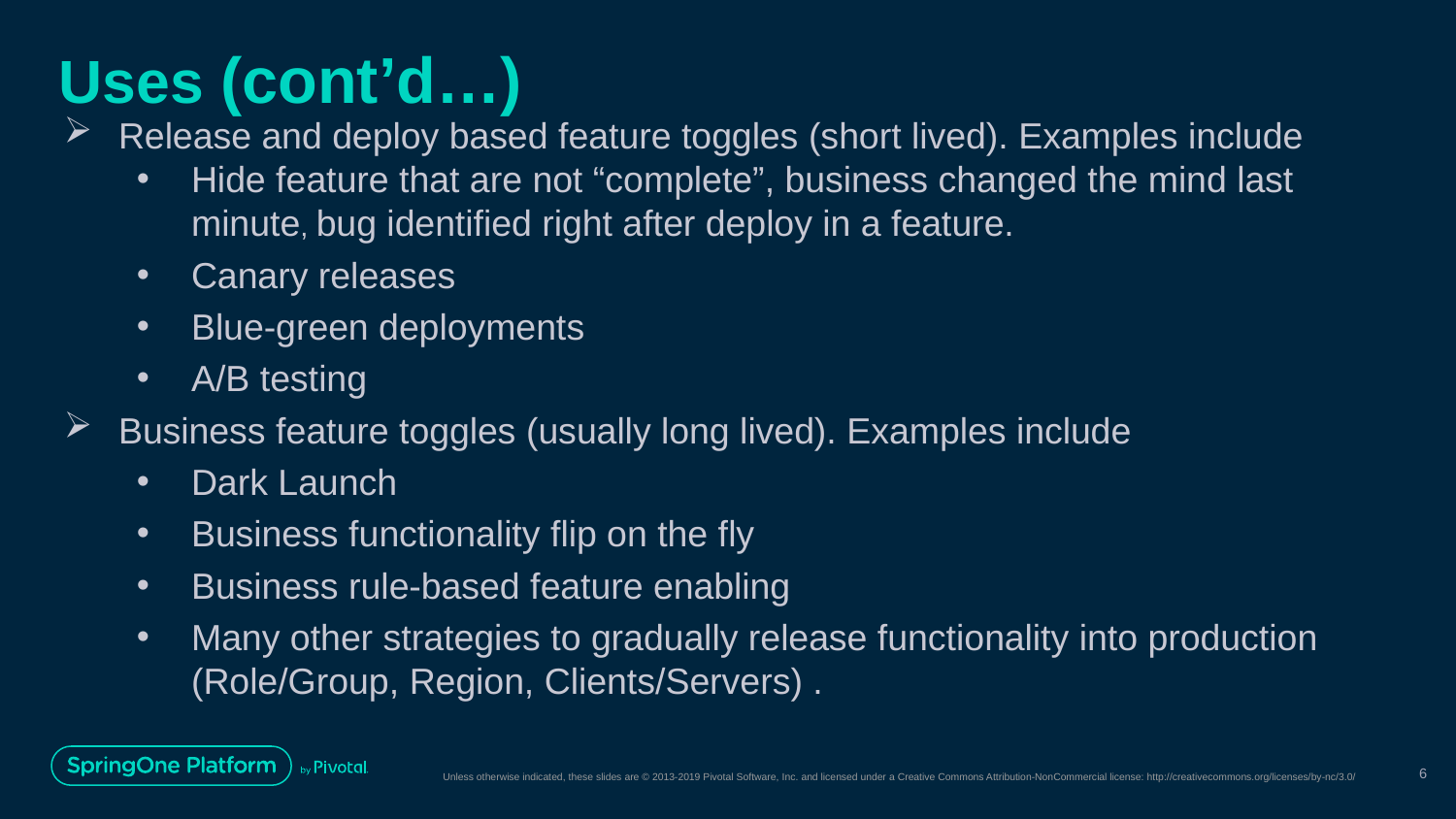

# Uses (cont’d…)
Release and deploy based feature toggles (short lived). Examples include
Hide feature that are not “complete”, business changed the mind last minute, bug identified right after deploy in a feature.
Canary releases
Blue-green deployments
A/B testing
Business feature toggles (usually long lived). Examples include
Dark Launch
Business functionality flip on the fly
Business rule-based feature enabling
Many other strategies to gradually release functionality into production (Role/Group, Region, Clients/Servers) .
6